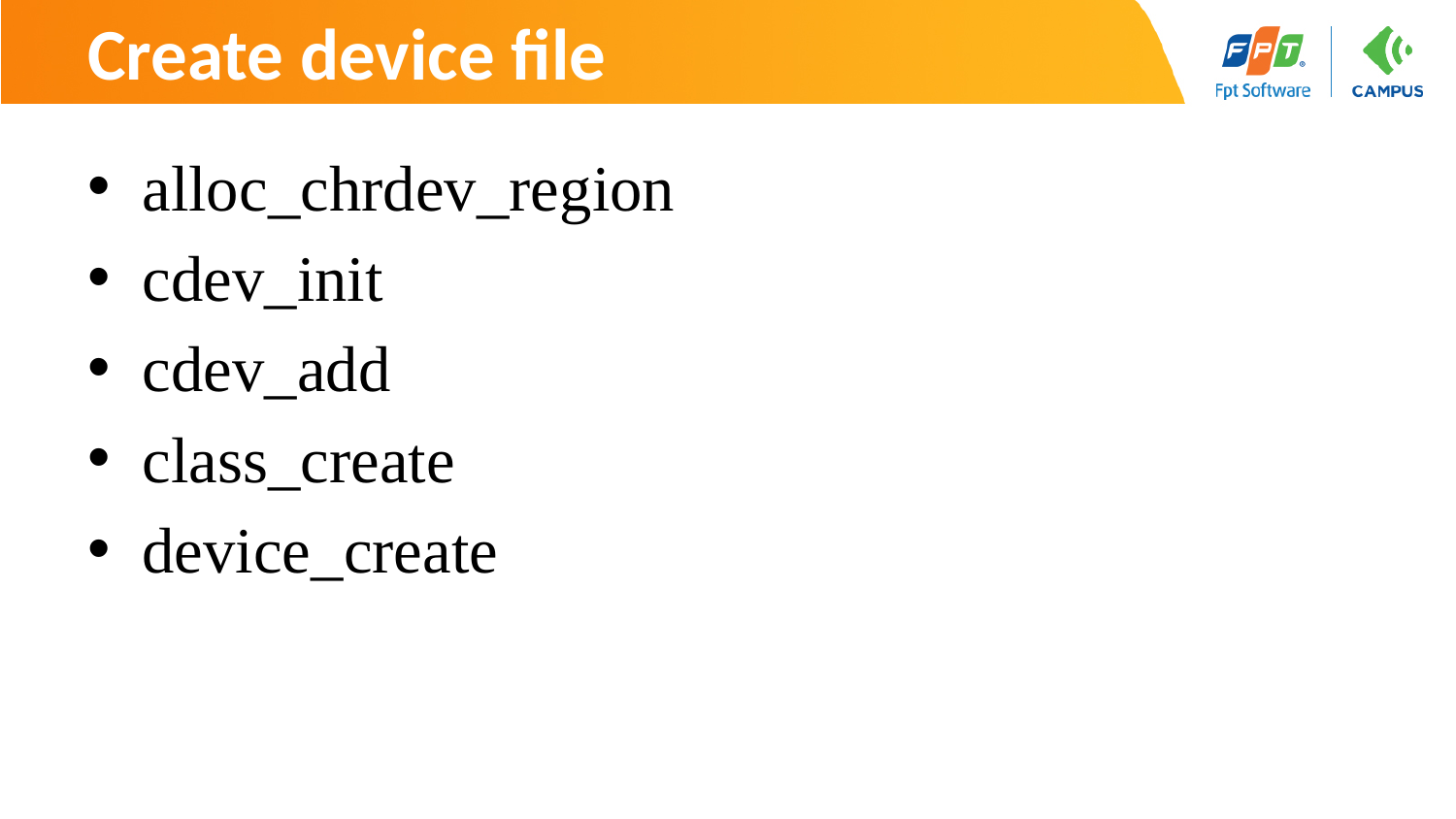

# Create device file
alloc_chrdev_region
cdev_init
cdev_add
class_create
device_create